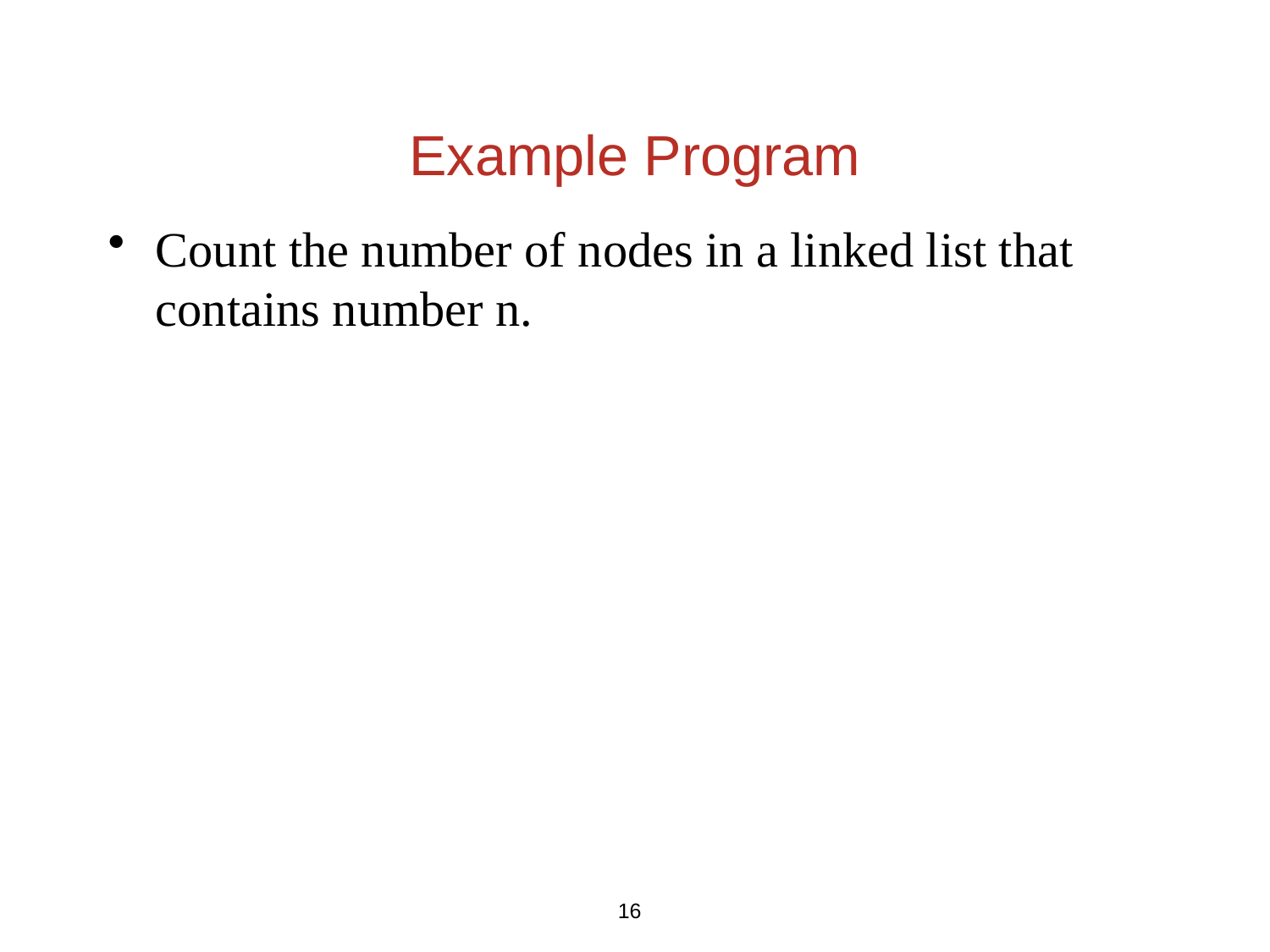

# Example Program
Count the number of nodes in a linked list that contains number n.
16